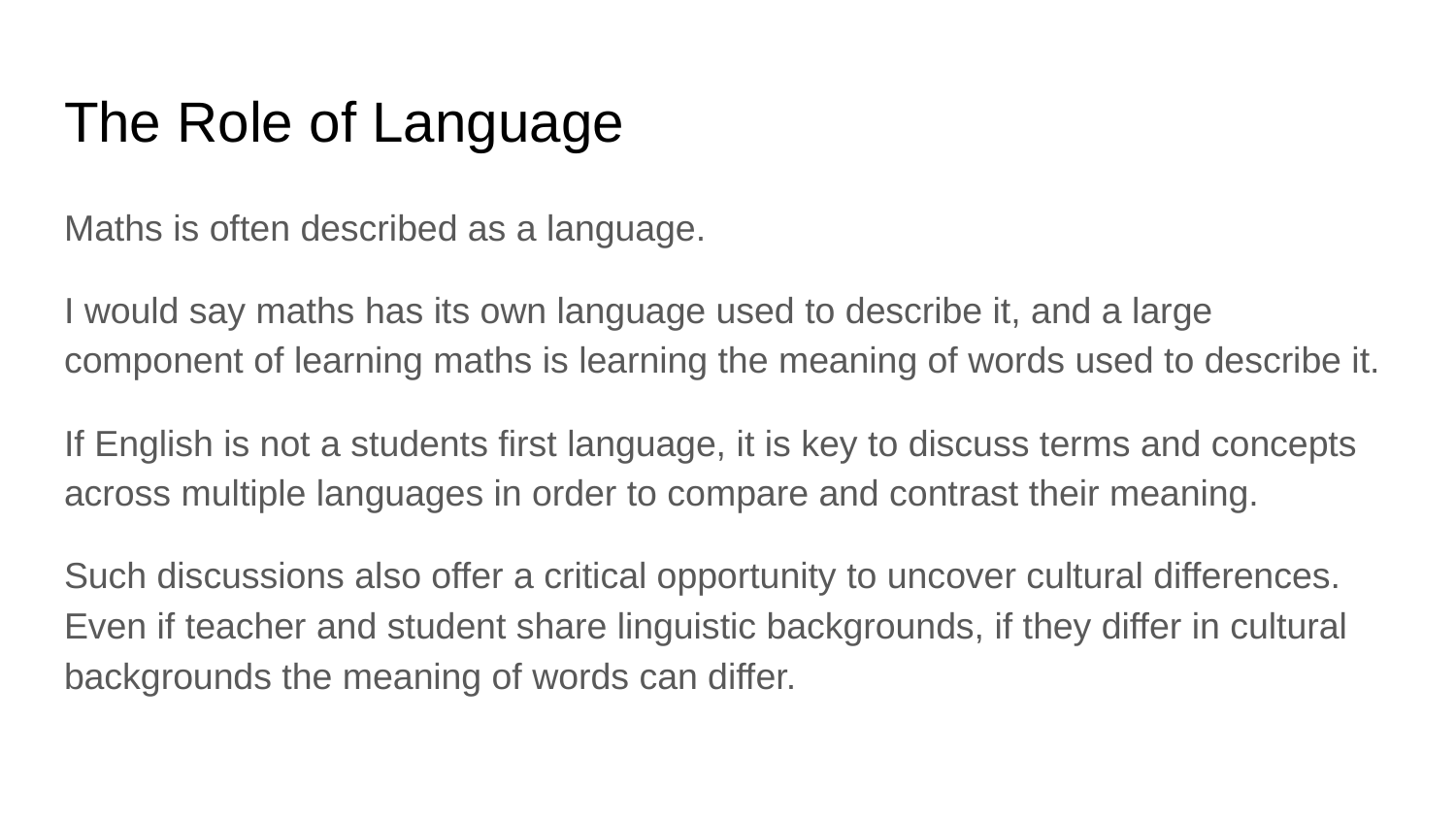

# The Role of Language
Maths is often described as a language.
I would say maths has its own language used to describe it, and a large component of learning maths is learning the meaning of words used to describe it.
If English is not a students first language, it is key to discuss terms and concepts across multiple languages in order to compare and contrast their meaning.
Such discussions also offer a critical opportunity to uncover cultural differences. Even if teacher and student share linguistic backgrounds, if they differ in cultural backgrounds the meaning of words can differ.